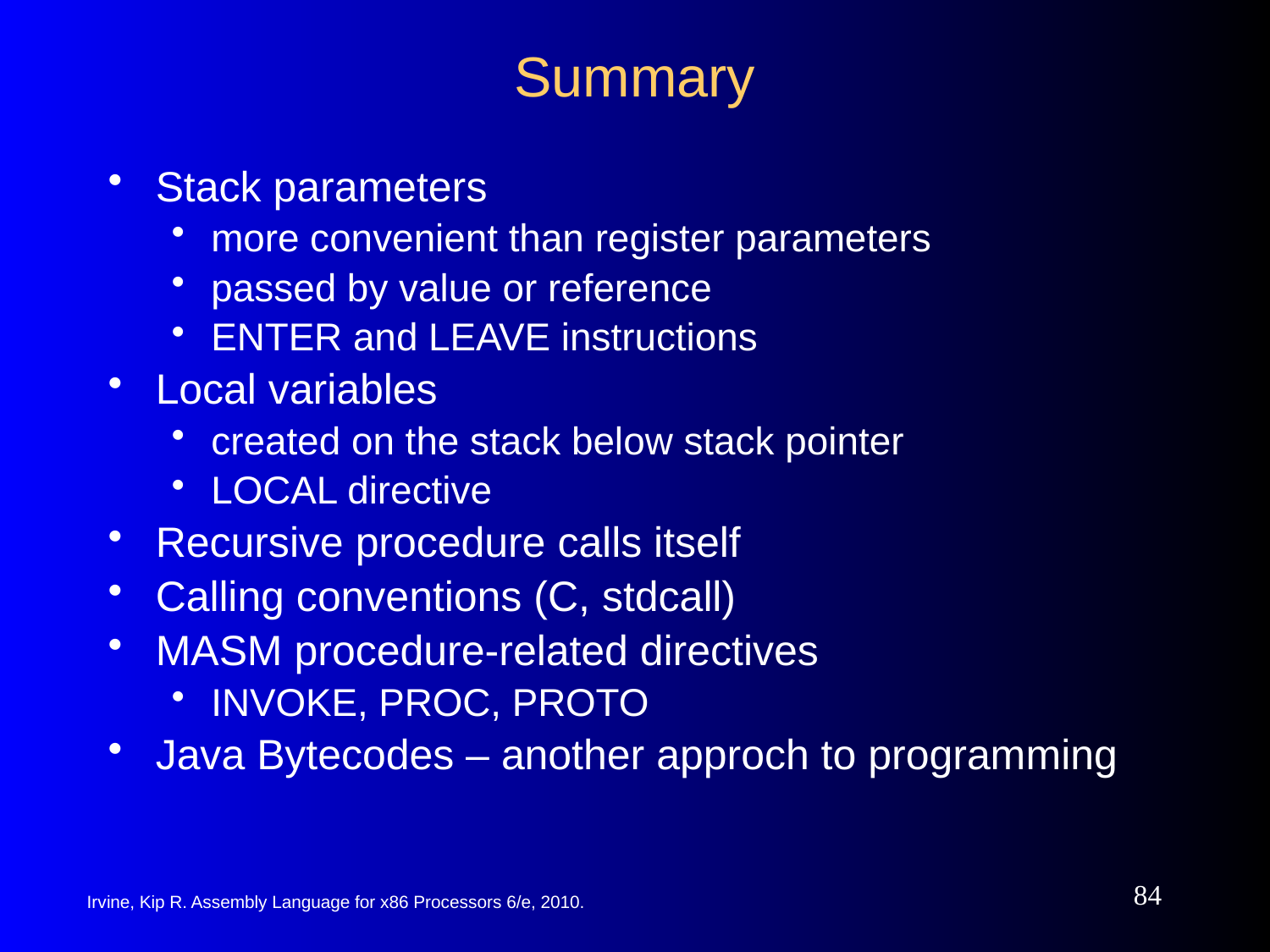

# Summary
Stack parameters
more convenient than register parameters
passed by value or reference
ENTER and LEAVE instructions
Local variables
created on the stack below stack pointer
LOCAL directive
Recursive procedure calls itself
Calling conventions (C, stdcall)
MASM procedure-related directives
INVOKE, PROC, PROTO
Java Bytecodes – another approch to programming
84
Irvine, Kip R. Assembly Language for x86 Processors 6/e, 2010.